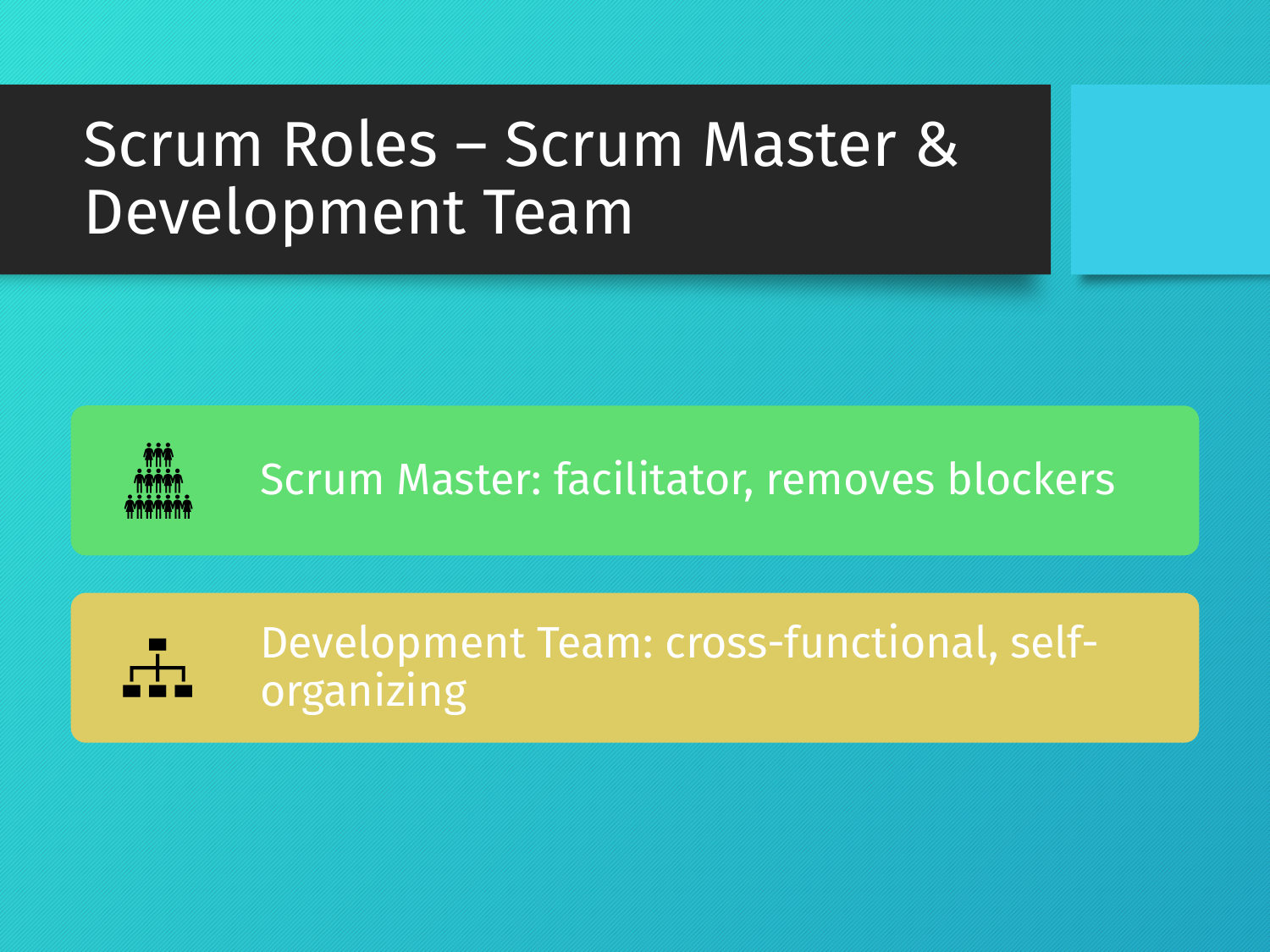

# Scrum Roles – Scrum Master & Development Team
Scrum Master: facilitator, removes blockers
Development Team: cross-functional, self-organizing